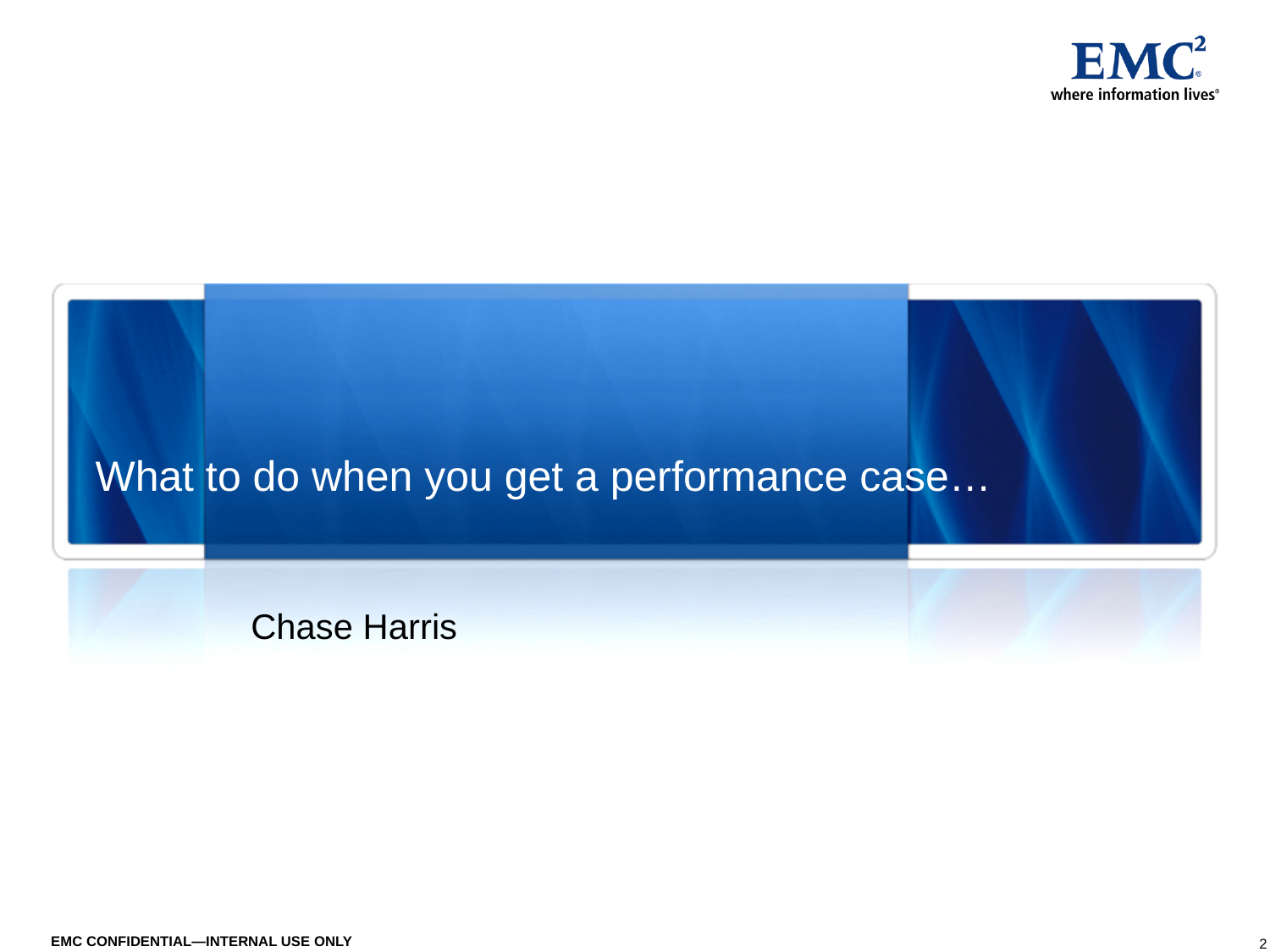

# What to do when you get a performance case…
Chase Harris